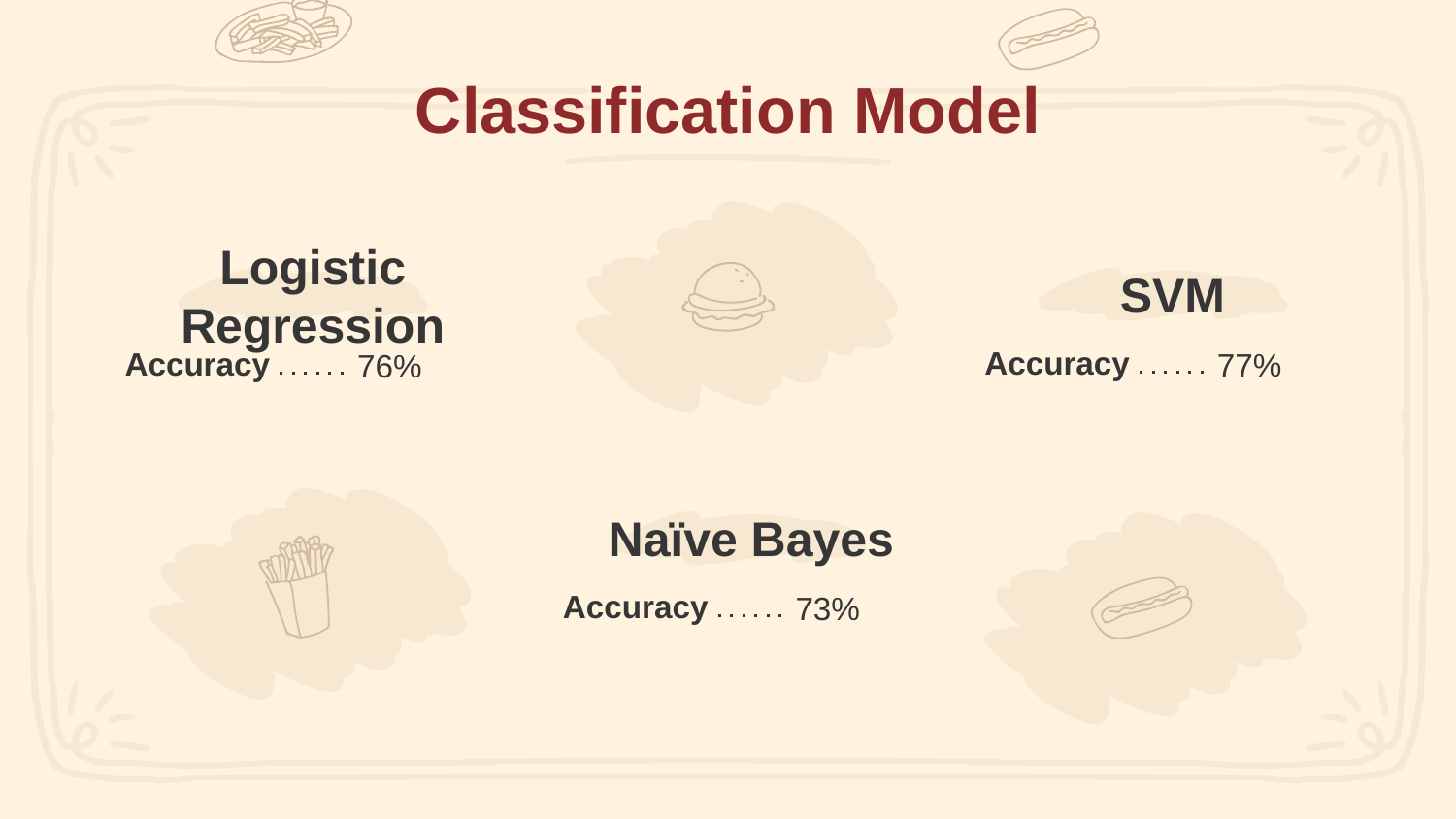

# Classification Model

SVM
Logistic Regression
77%
76%
Accuracy
Accuracy

Naïve Bayes

73%
Accuracy